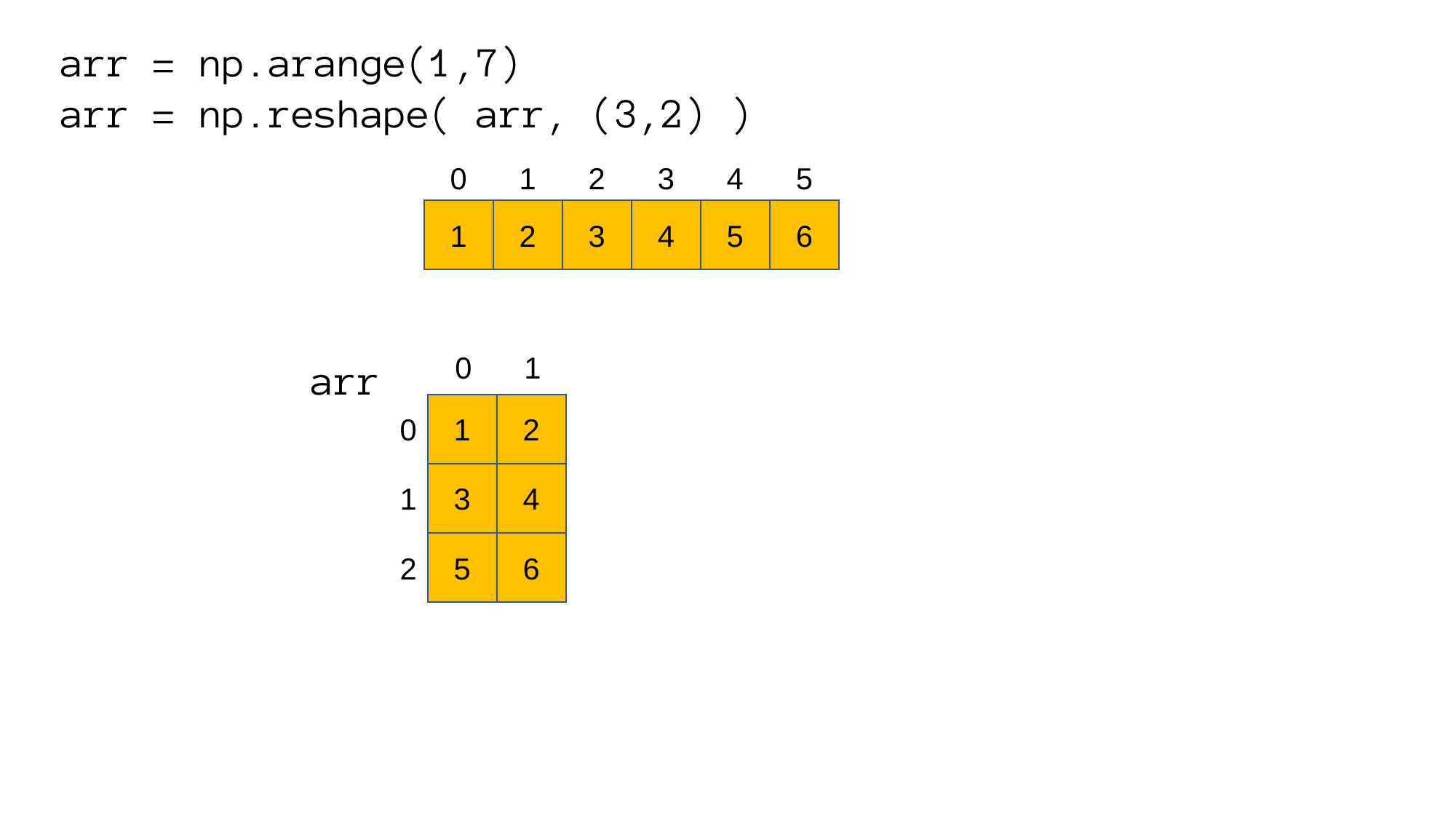

arr = np.arange(1,7)
arr = np.reshape( arr, (3,2) )
0
1
2
3
4
5
1
2
3
4
5
6
0
1
arr
0
1
2
1
3
4
2
5
6